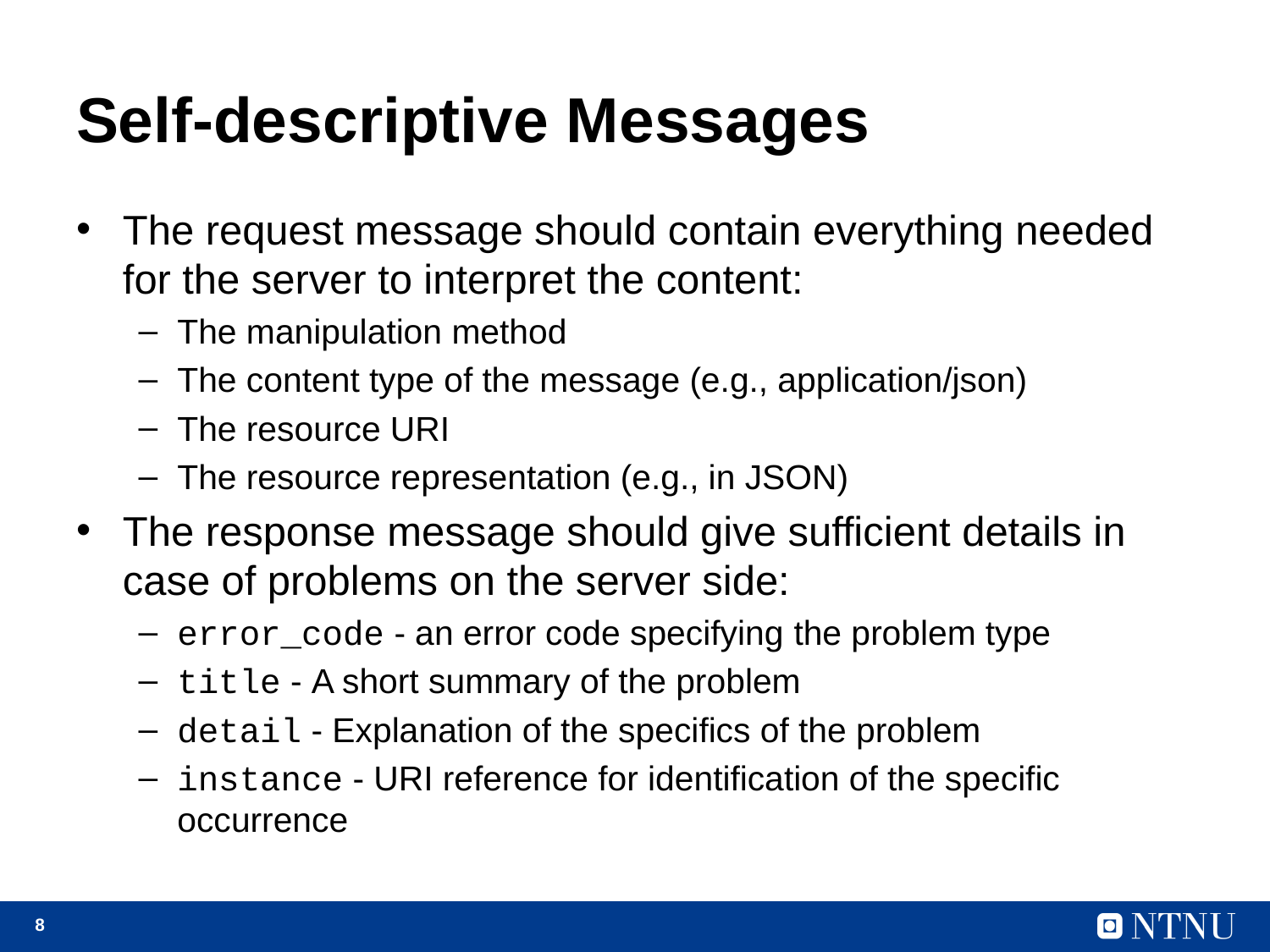

# Self-descriptive Messages
The request message should contain everything needed for the server to interpret the content:
The manipulation method
The content type of the message (e.g., application/json)
The resource URI
The resource representation (e.g., in JSON)
The response message should give sufficient details in case of problems on the server side:
error_code - an error code specifying the problem type
title - A short summary of the problem
detail - Explanation of the specifics of the problem
instance - URI reference for identification of the specific occurrence